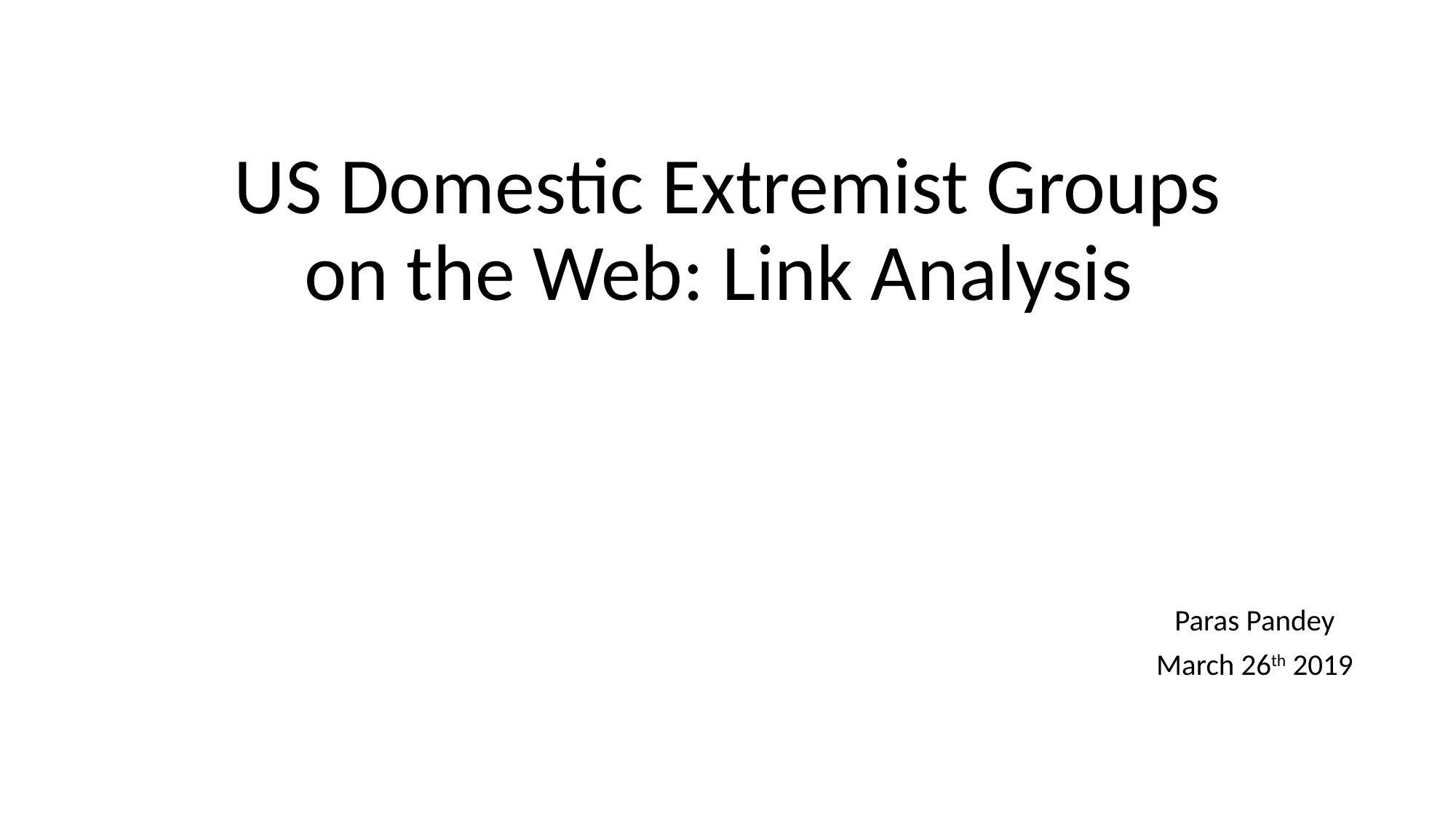

# US Domestic Extremist Groups on the Web: Link Analysis
Paras Pandey
March 26th 2019